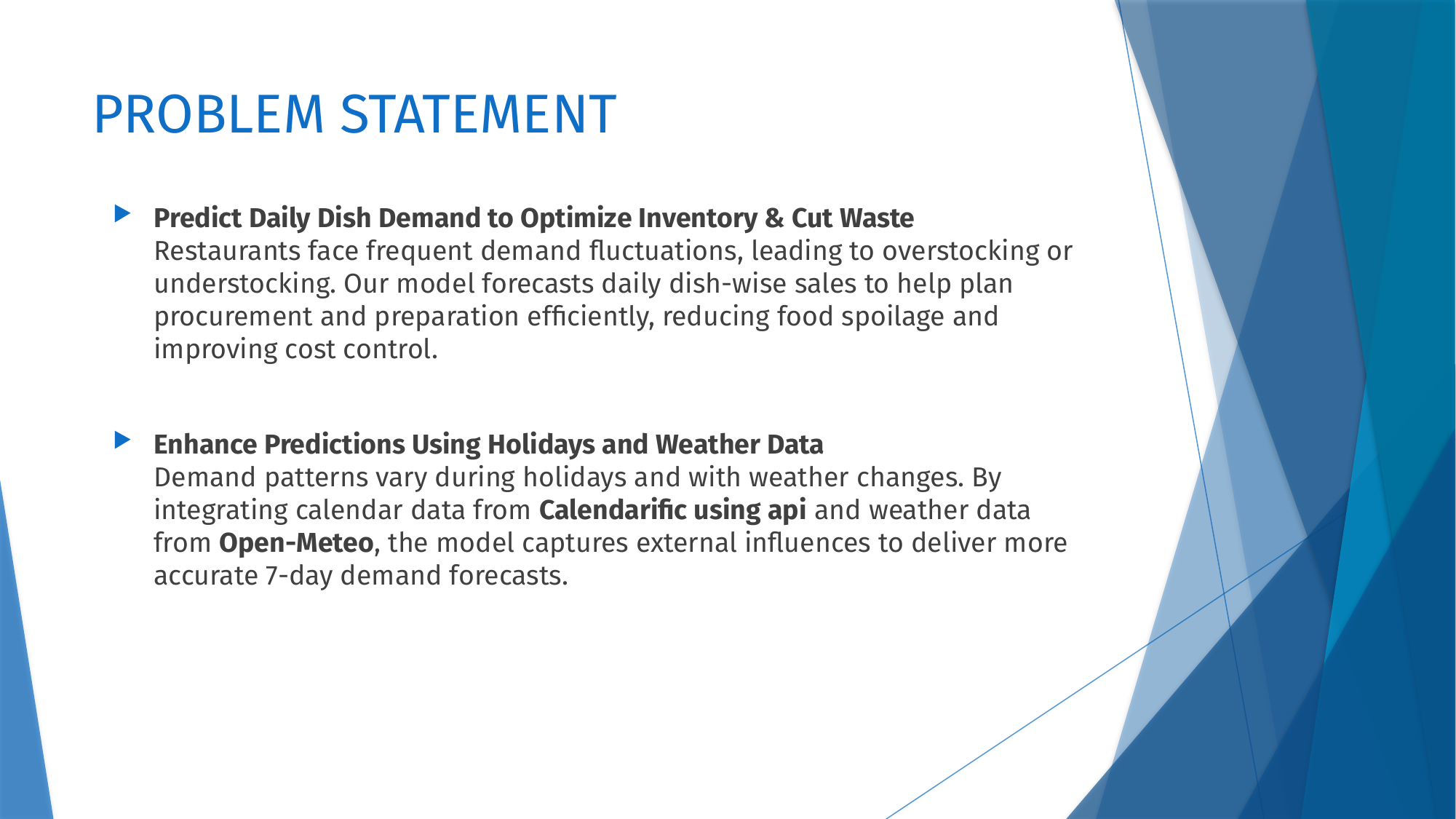

# PROBLEM STATEMENT
Predict Daily Dish Demand to Optimize Inventory & Cut Waste
Restaurants face frequent demand fluctuations, leading to overstocking or understocking. Our model forecasts daily dish-wise sales to help plan procurement and preparation efficiently, reducing food spoilage and improving cost control.

Enhance Predictions Using Holidays and Weather Data
Demand patterns vary during holidays and with weather changes. By integrating calendar data from Calendarific using api and weather data from Open-Meteo, the model captures external influences to deliver more accurate 7-day demand forecasts.